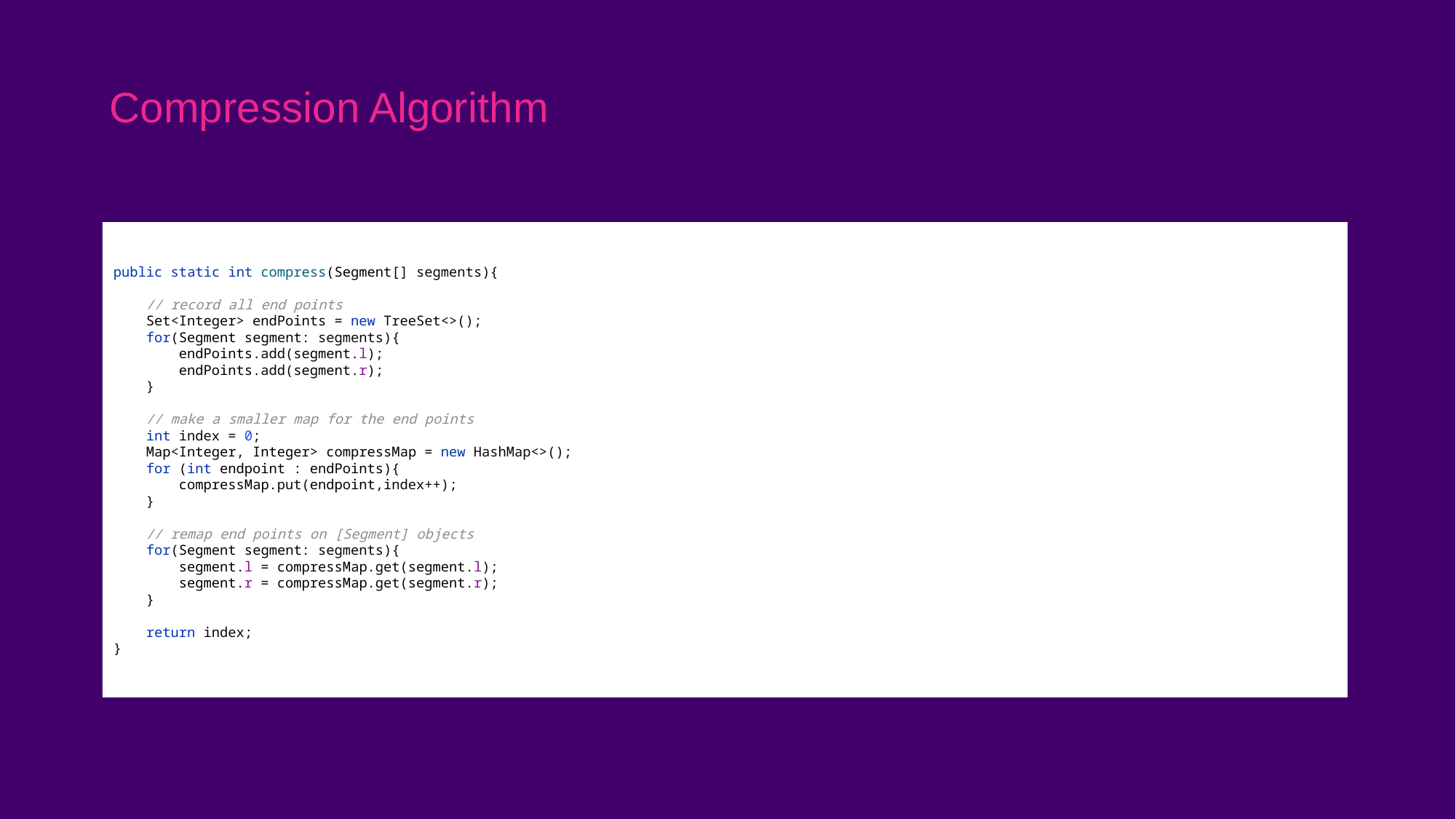

# Compression Algorithm
public static int compress(Segment[] segments){
    // record all end points
    Set<Integer> endPoints = new TreeSet<>();
    for(Segment segment: segments){
        endPoints.add(segment.l);
        endPoints.add(segment.r);
    }
    // make a smaller map for the end points
    int index = 0;
    Map<Integer, Integer> compressMap = new HashMap<>();
    for (int endpoint : endPoints){
        compressMap.put(endpoint,index++);
    }
    // remap end points on [Segment] objects
    for(Segment segment: segments){
        segment.l = compressMap.get(segment.l);
        segment.r = compressMap.get(segment.r);
    }
    return index;
}